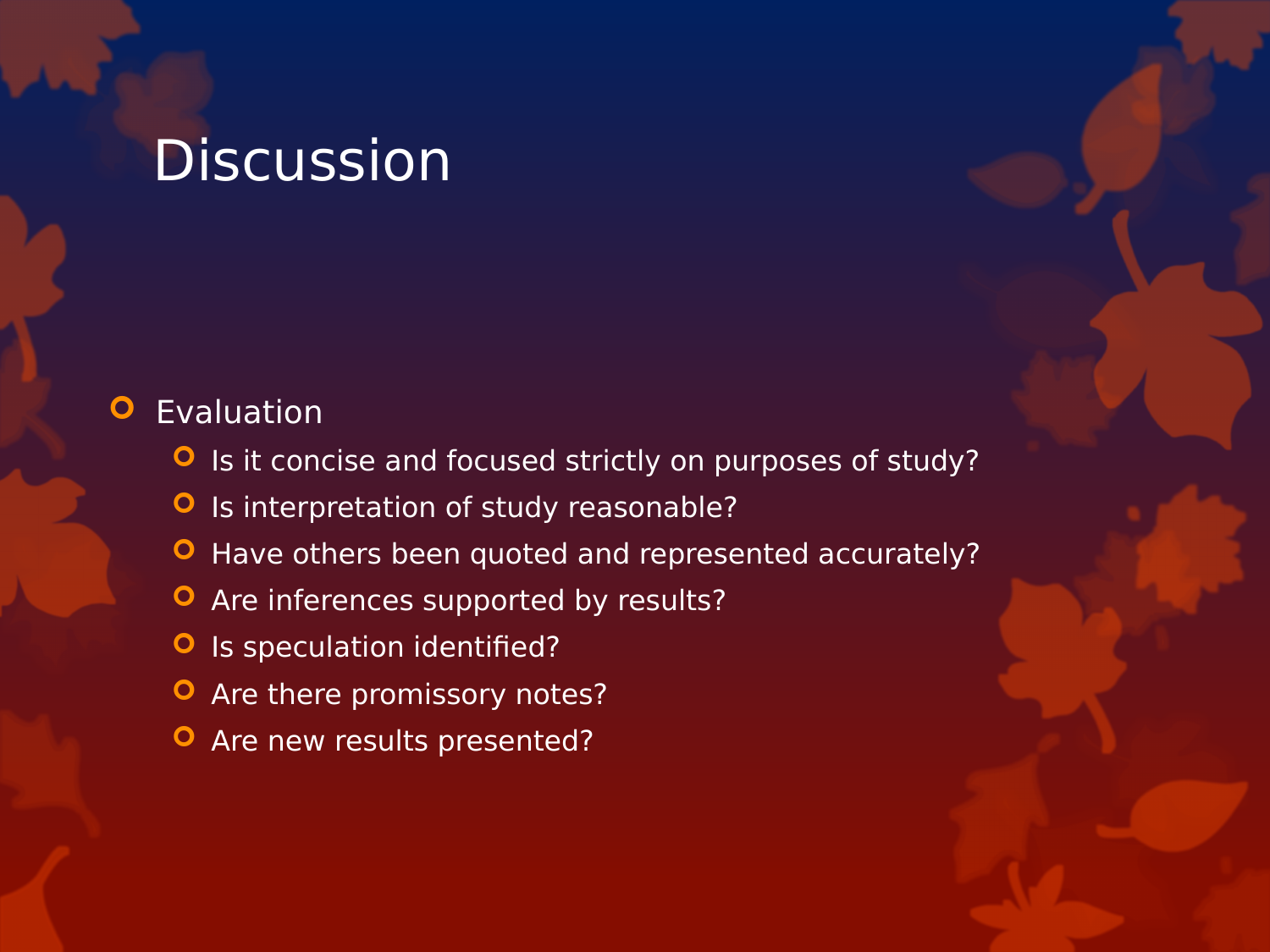

# Discussion
Evaluation
Is it concise and focused strictly on purposes of study?
Is interpretation of study reasonable?
Have others been quoted and represented accurately?
Are inferences supported by results?
Is speculation identified?
Are there promissory notes?
Are new results presented?